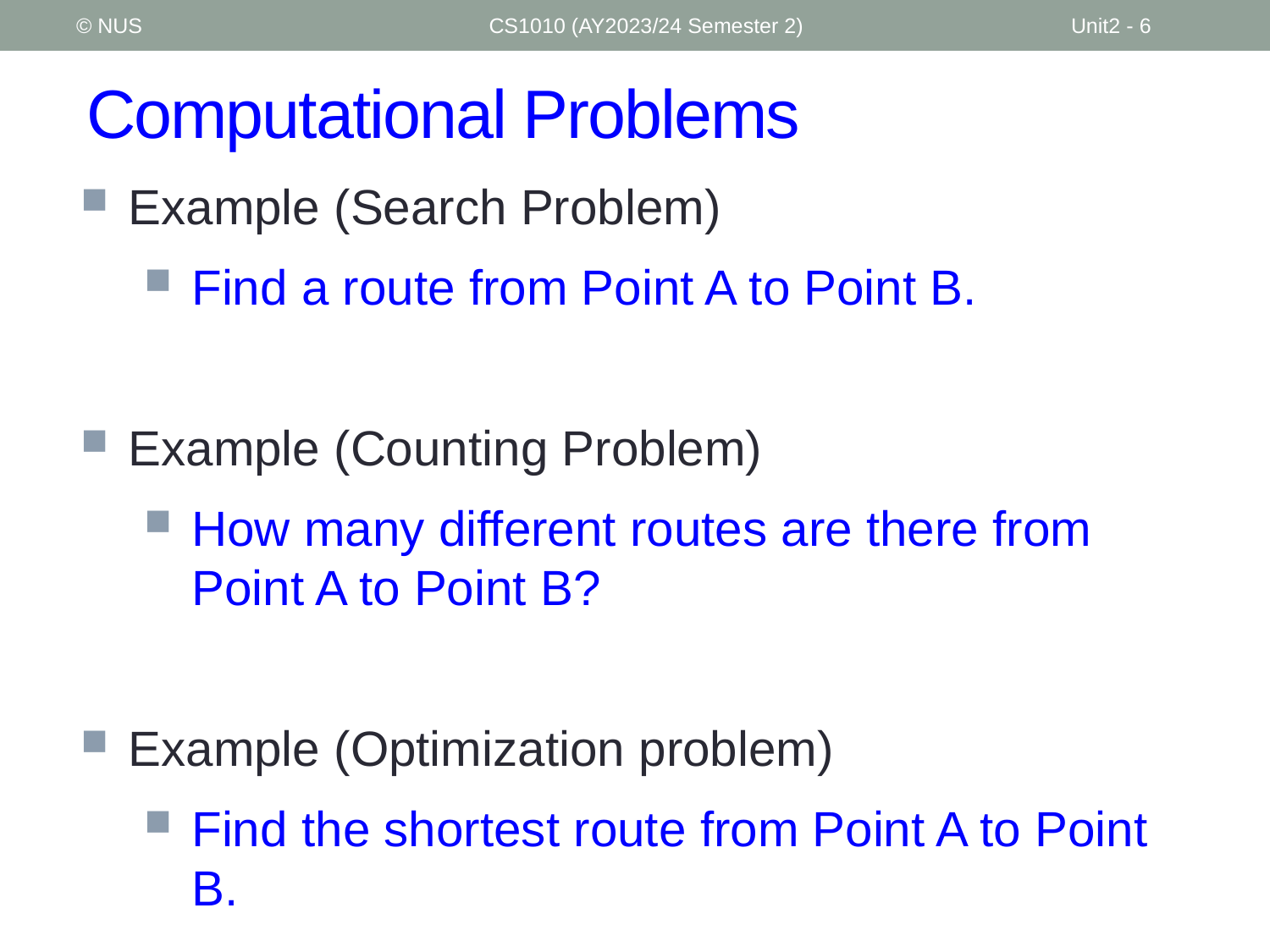

© NUS
CS1010 (AY2023/24 Semester 2)
Unit2 - 6
# Computational Problems
Example (Search Problem)
Find a route from Point A to Point B.

Example (Counting Problem)
How many different routes are there from Point A to Point B?

Example (Optimization problem)
Find the shortest route from Point A to Point B.